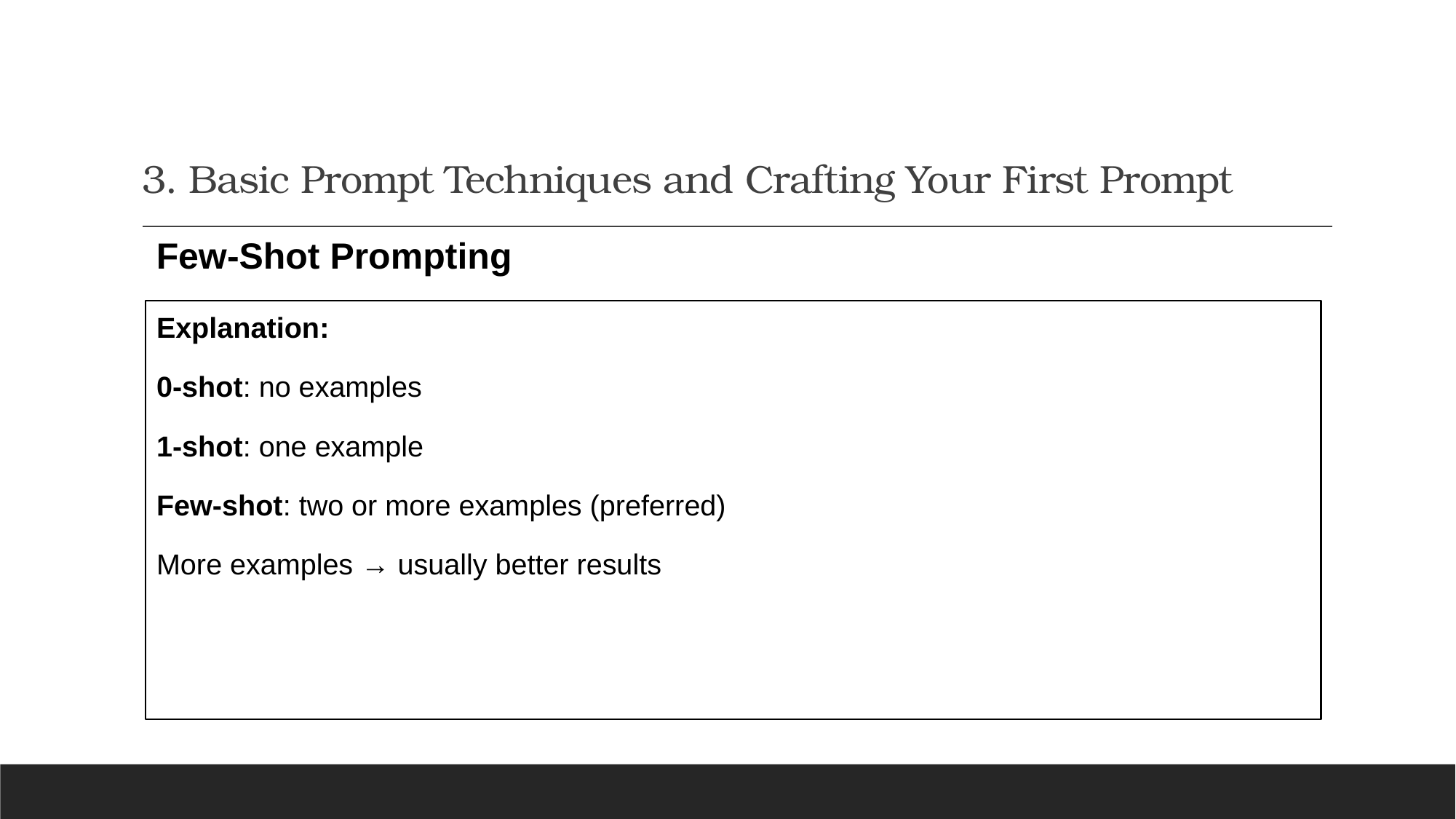

# 3. Basic Prompt Techniques and Crafting Your First Prompt
Few-Shot Prompting
Explanation:
0-shot: no examples
1-shot: one example
Few-shot: two or more examples (preferred)
More examples → usually better results